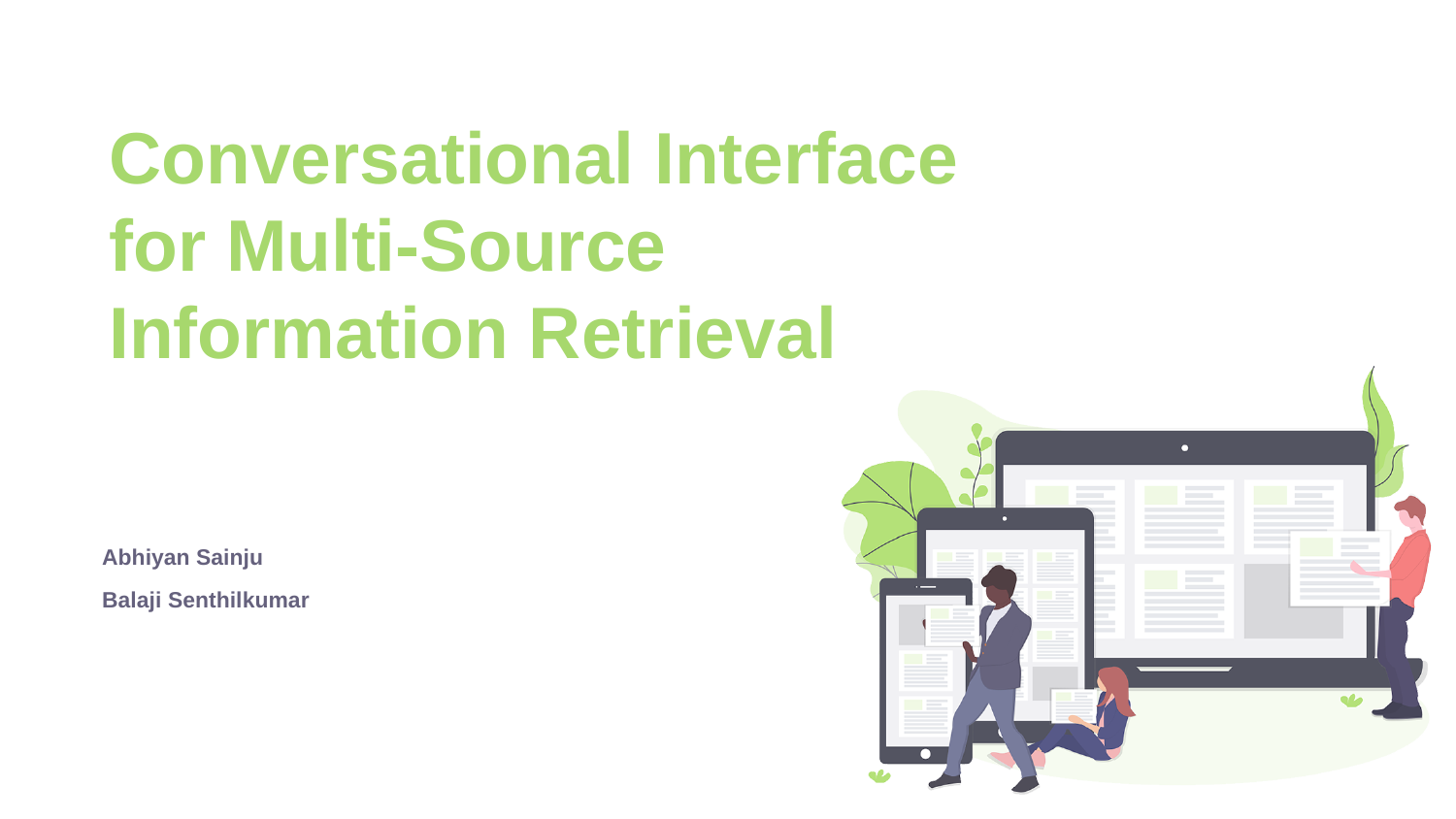

Conversational Interface for Multi-Source Information Retrieval
Abhiyan Sainju
Balaji Senthilkumar